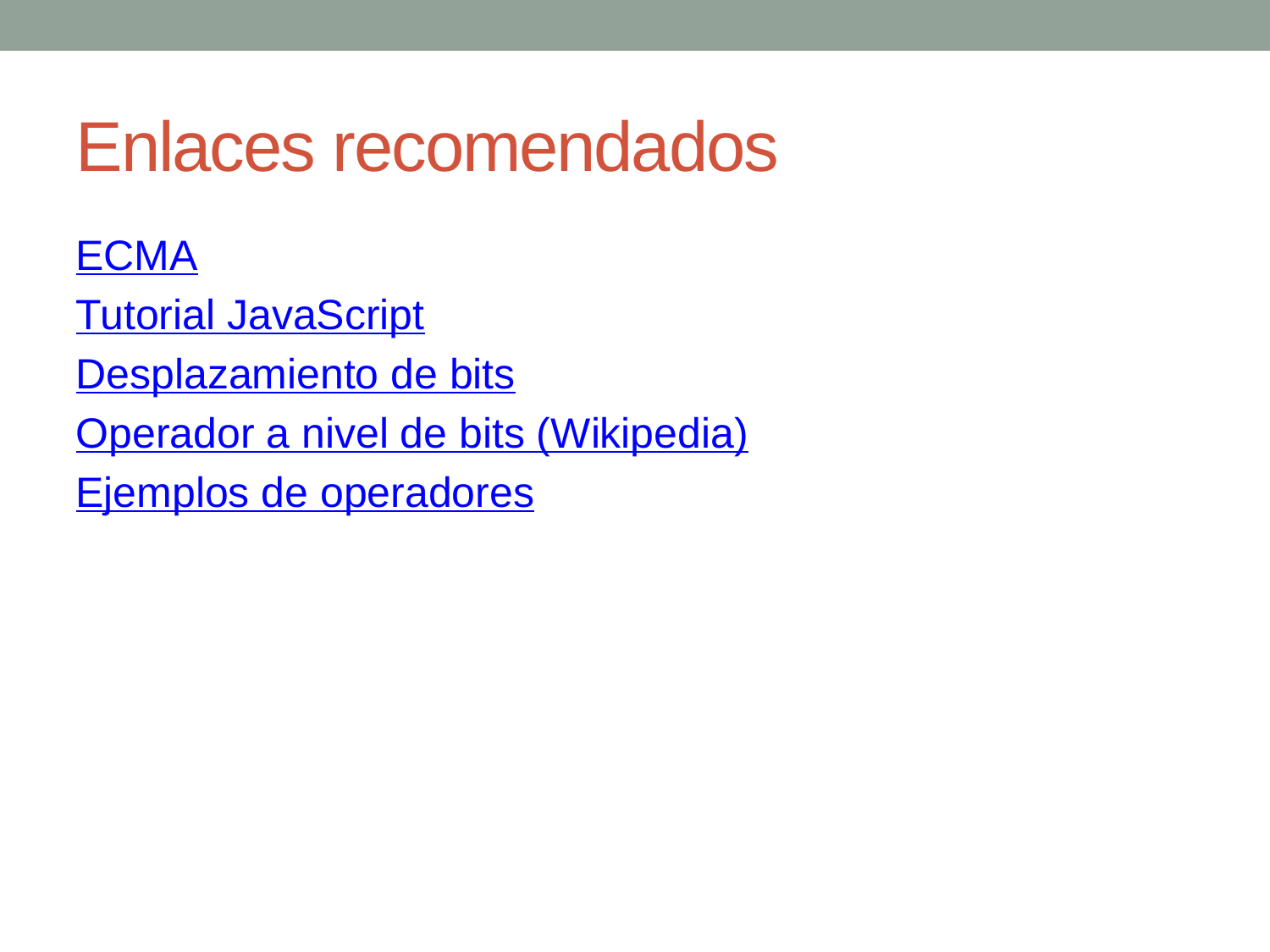

Enlaces recomendados
ECMA
Tutorial JavaScript
Desplazamiento de bits
Operador a nivel de bits (Wikipedia)
Ejemplos de operadores